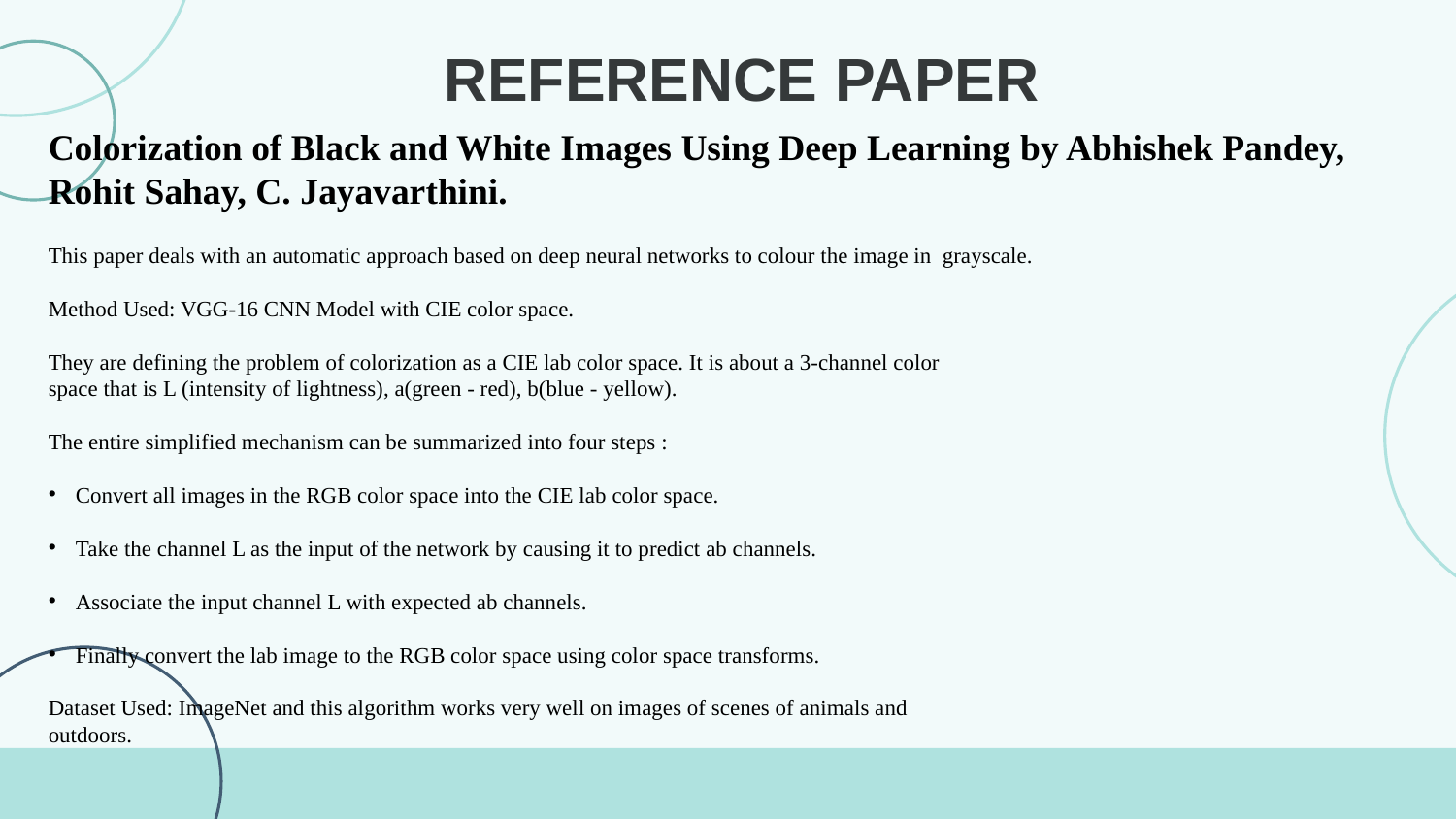

# REFERENCE PAPER
Colorization of Black and White Images Using Deep Learning by Abhishek Pandey, Rohit Sahay, C. Jayavarthini.

This paper deals with an automatic approach based on deep neural networks to colour the image in  grayscale.

Method Used: VGG-16 CNN Model with CIE color space.

They are defining the problem of colorization as a CIE lab color space. It is about a 3-channel color
space that is L (intensity of lightness), a(green - red), b(blue - yellow).

The entire simplified mechanism can be summarized into four steps :

Convert all images in the RGB color space into the CIE lab color space.

Take the channel L as the input of the network by causing it to predict ab channels.

Associate the input channel L with expected ab channels.

Finally convert the lab image to the RGB color space using color space transforms.

Dataset Used: ImageNet and this algorithm works very well on images of scenes of animals and
outdoors.